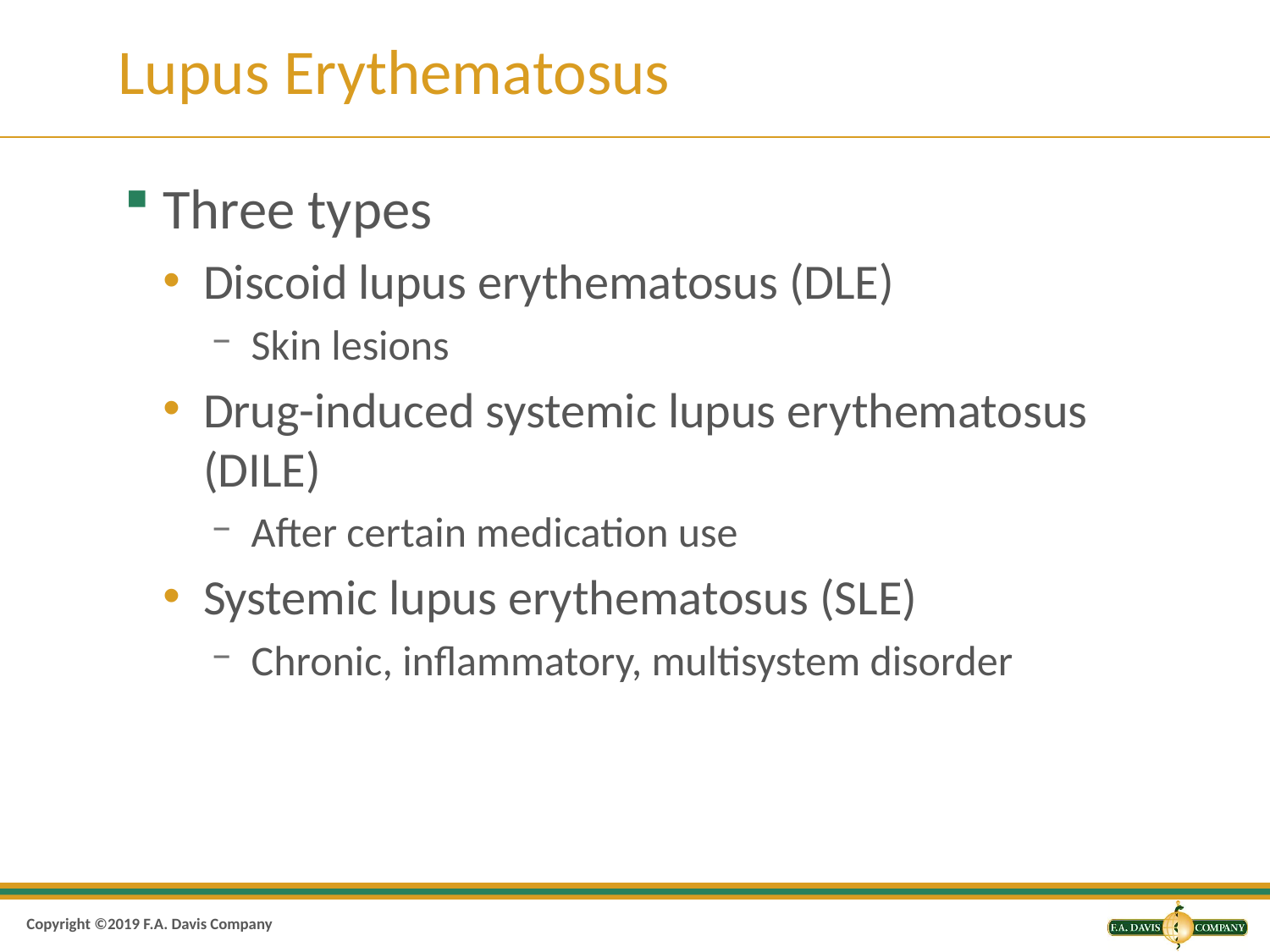

# Lupus Erythematosus
Three types
Discoid lupus erythematosus (DLE)
Skin lesions
Drug-induced systemic lupus erythematosus (DILE)
After certain medication use
Systemic lupus erythematosus (SLE)
Chronic, inflammatory, multisystem disorder